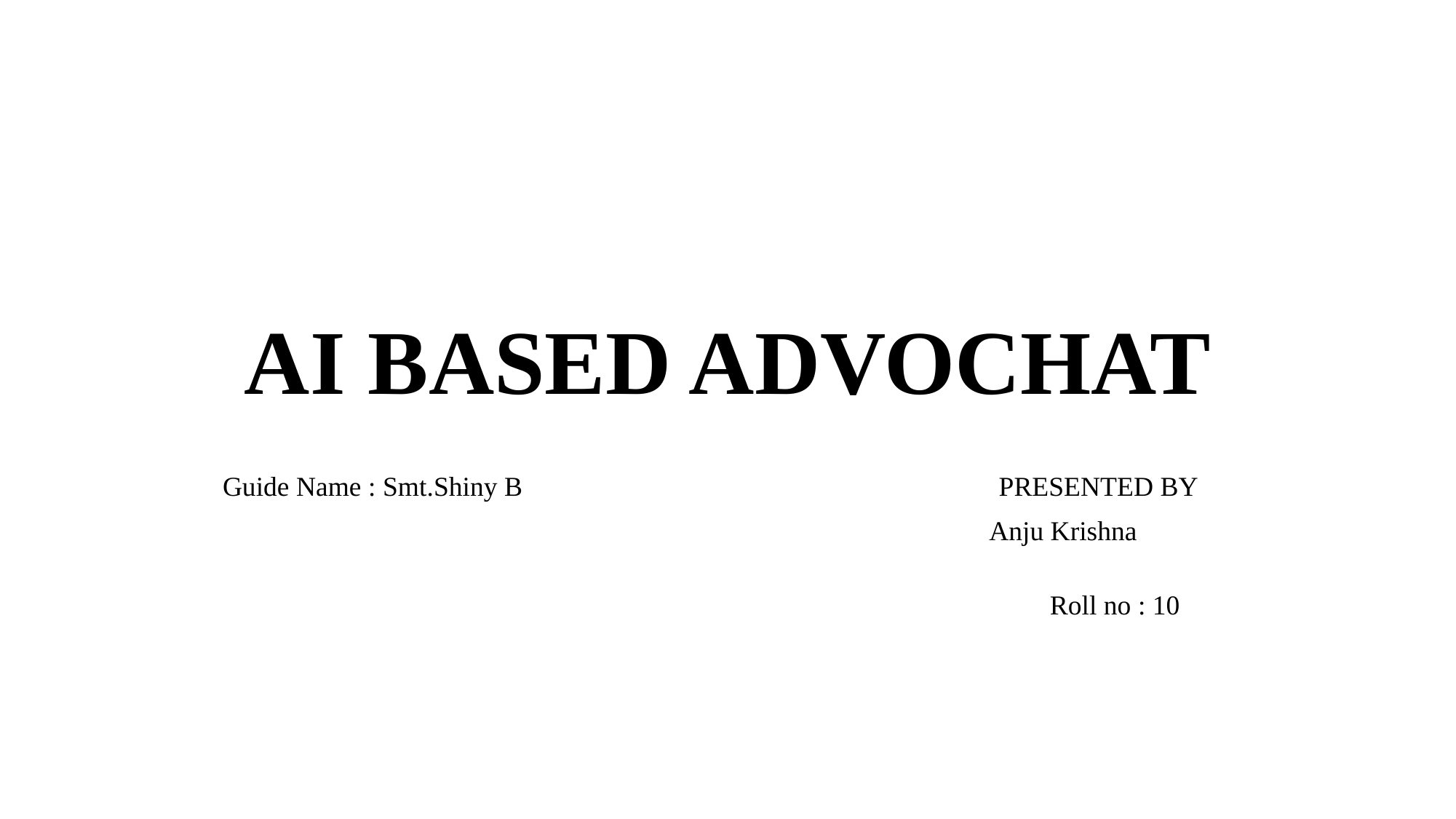

# AI BASED ADVOCHAT
Guide Name : Smt.Shiny B                                                                     PRESENTED BY
                                                                                                                      Anju Krishna
                                                                                                                   Roll no : 10